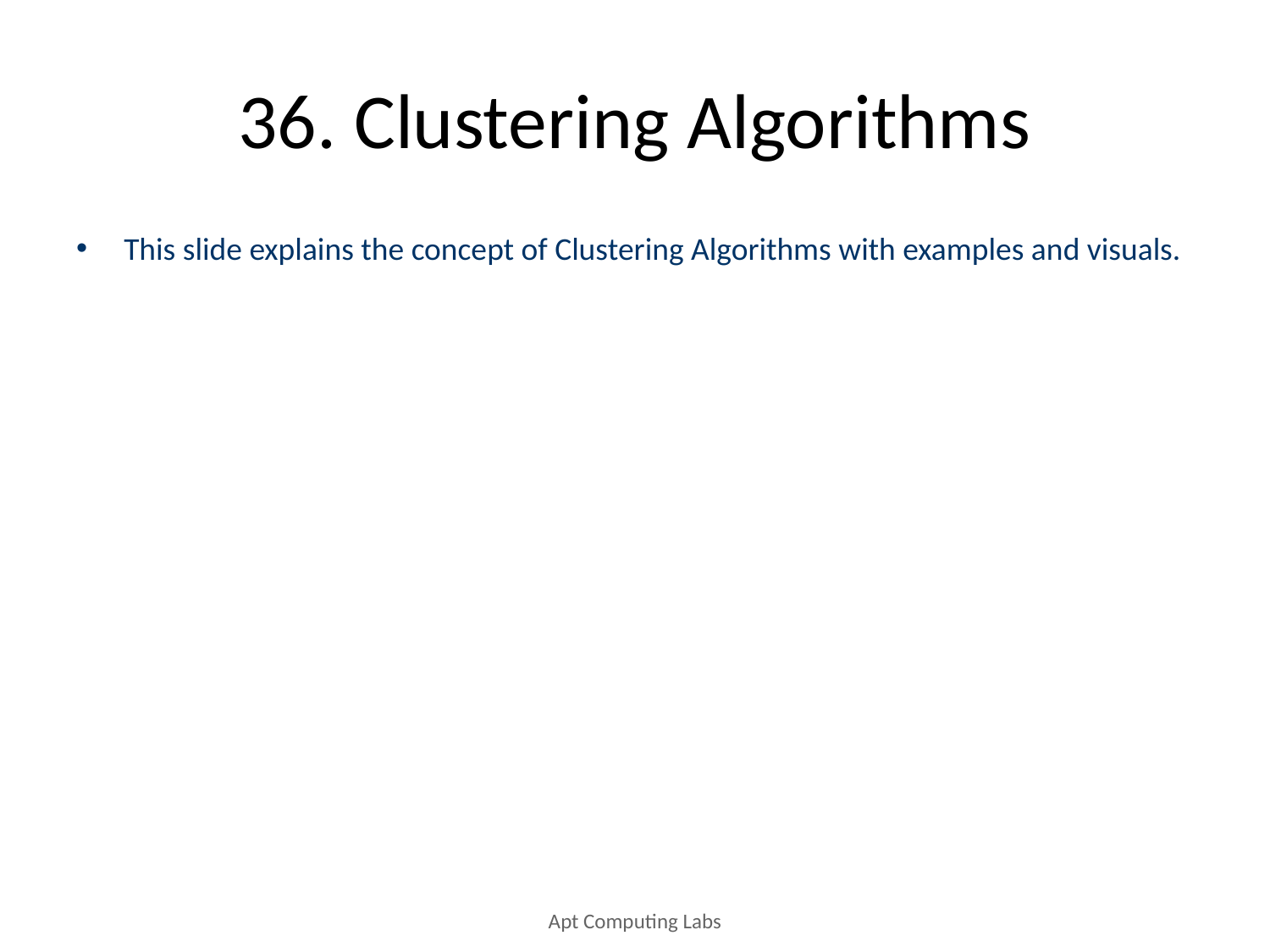

# 36. Clustering Algorithms
This slide explains the concept of Clustering Algorithms with examples and visuals.

Apt Computing Labs